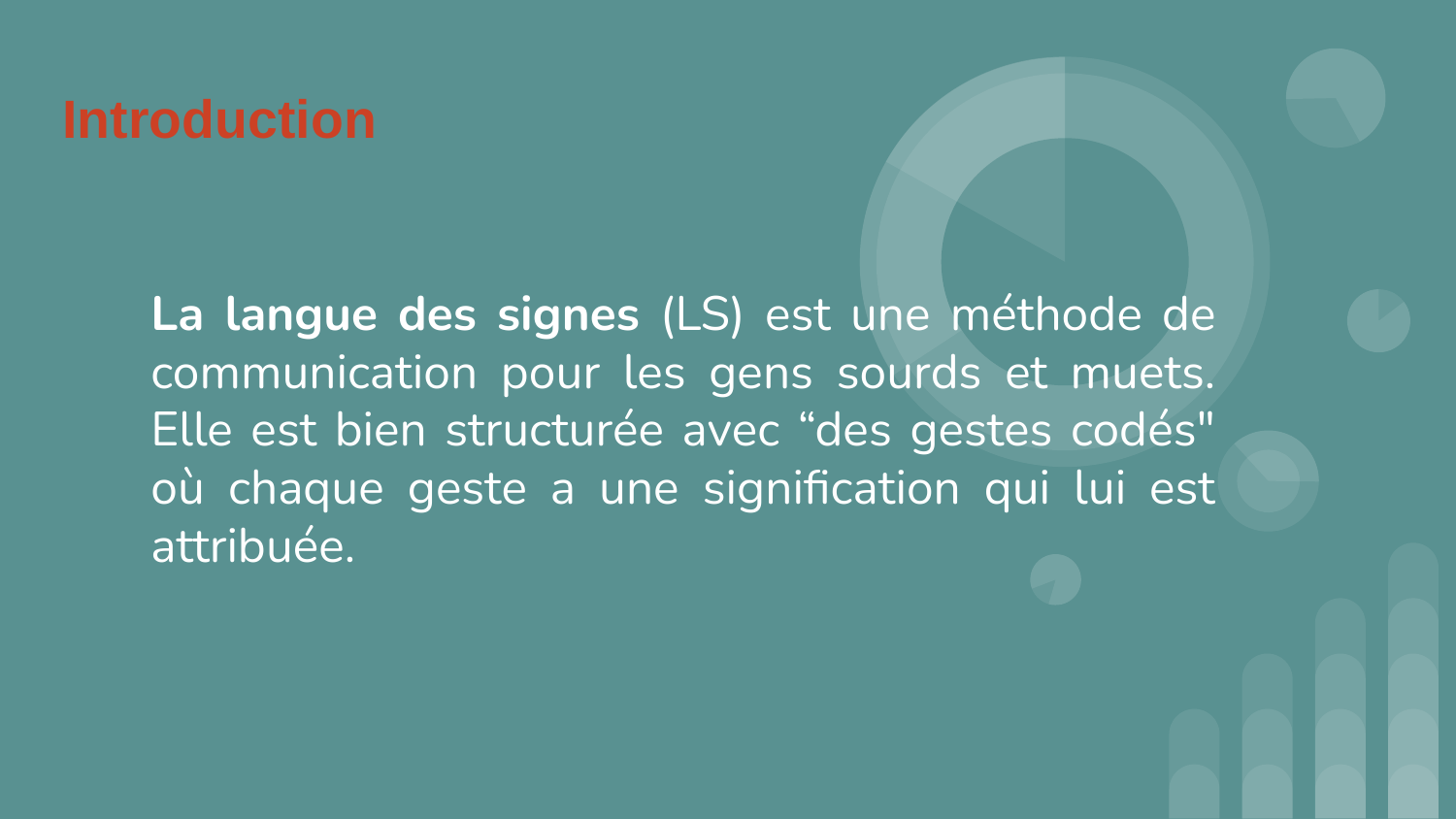

# Introduction
La langue des signes (LS) est une méthode de communication pour les gens sourds et muets. Elle est bien structurée avec “des gestes codés" où chaque geste a une signification qui lui est attribuée.